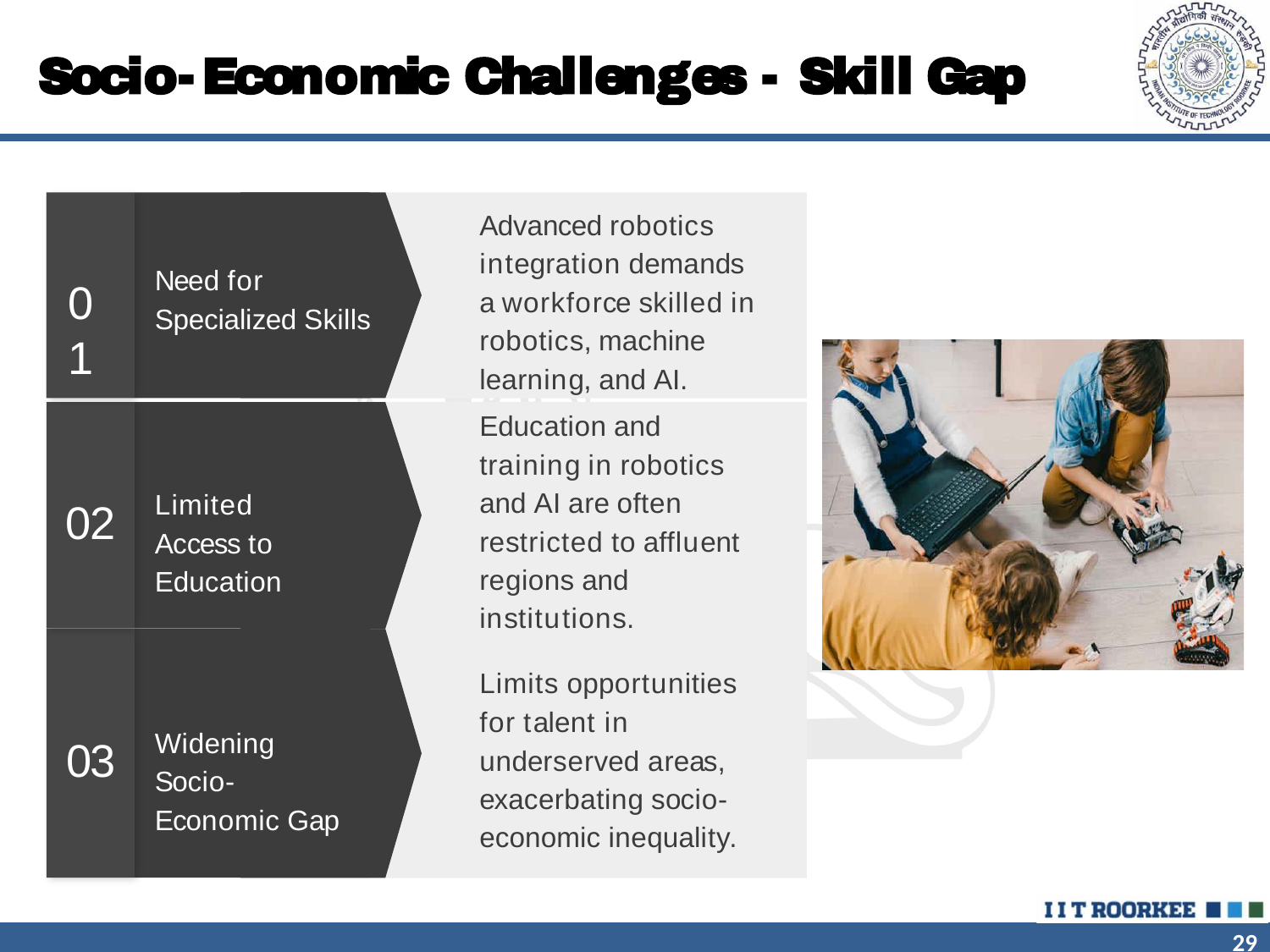

# Socio-Economic Challenges - Skill Gap

Advanced robotics integration demands a workforce skilled in robotics, machine learning, and AI.
Need for
01
Specialized Skills

Education and training in robotics and AI are often restricted to affluent regions and institutions.
Limited Access to Education
02

Limits opportunities for talent in underserved areas, exacerbating socio- economic inequality.
Widening Socio- Economic Gap
03
29